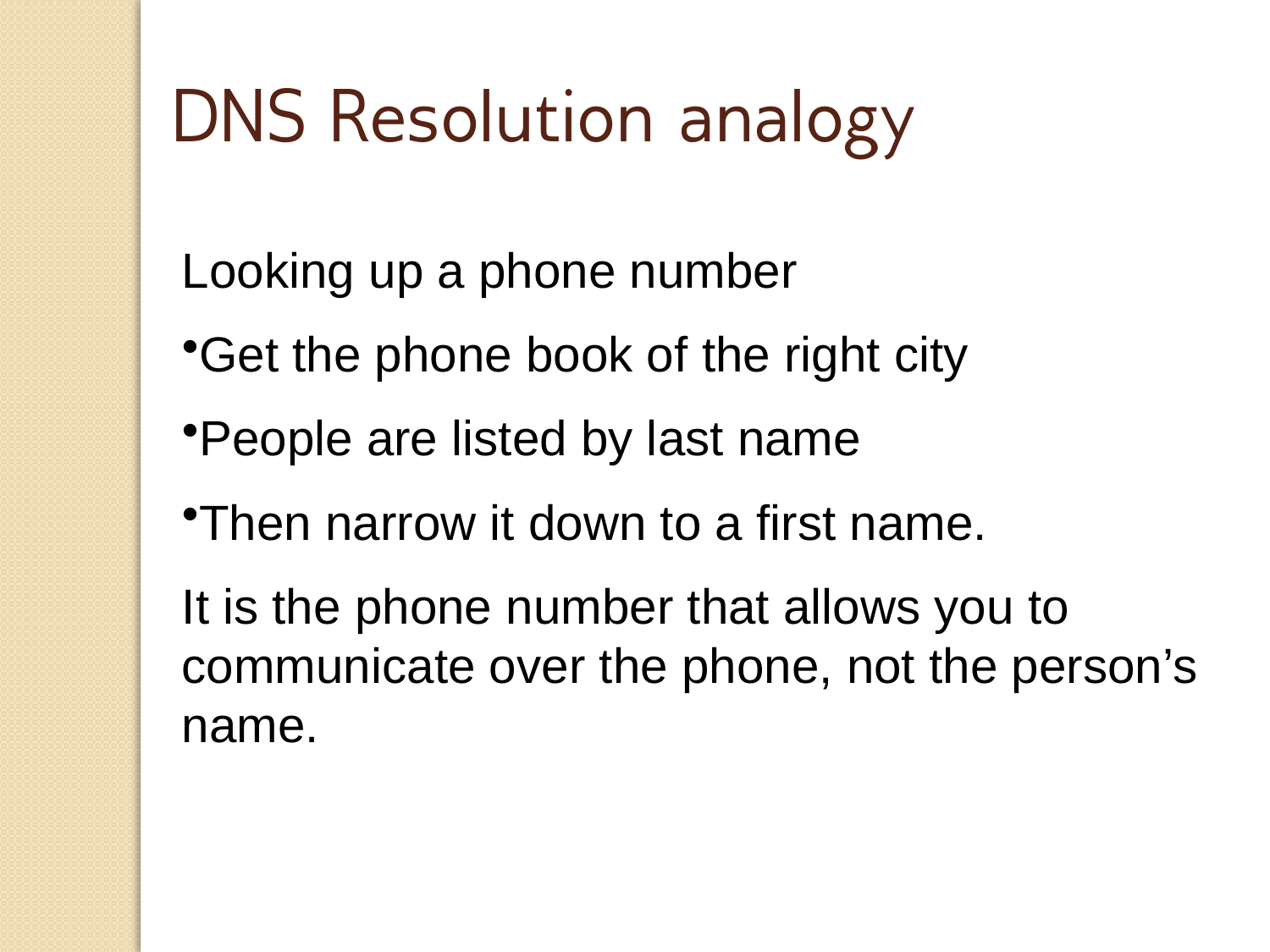

DNS Resolution analogy
Looking up a phone number
Get the phone book of the right city
People are listed by last name
Then narrow it down to a first name.
It is the phone number that allows you to communicate over the phone, not the person’s name.